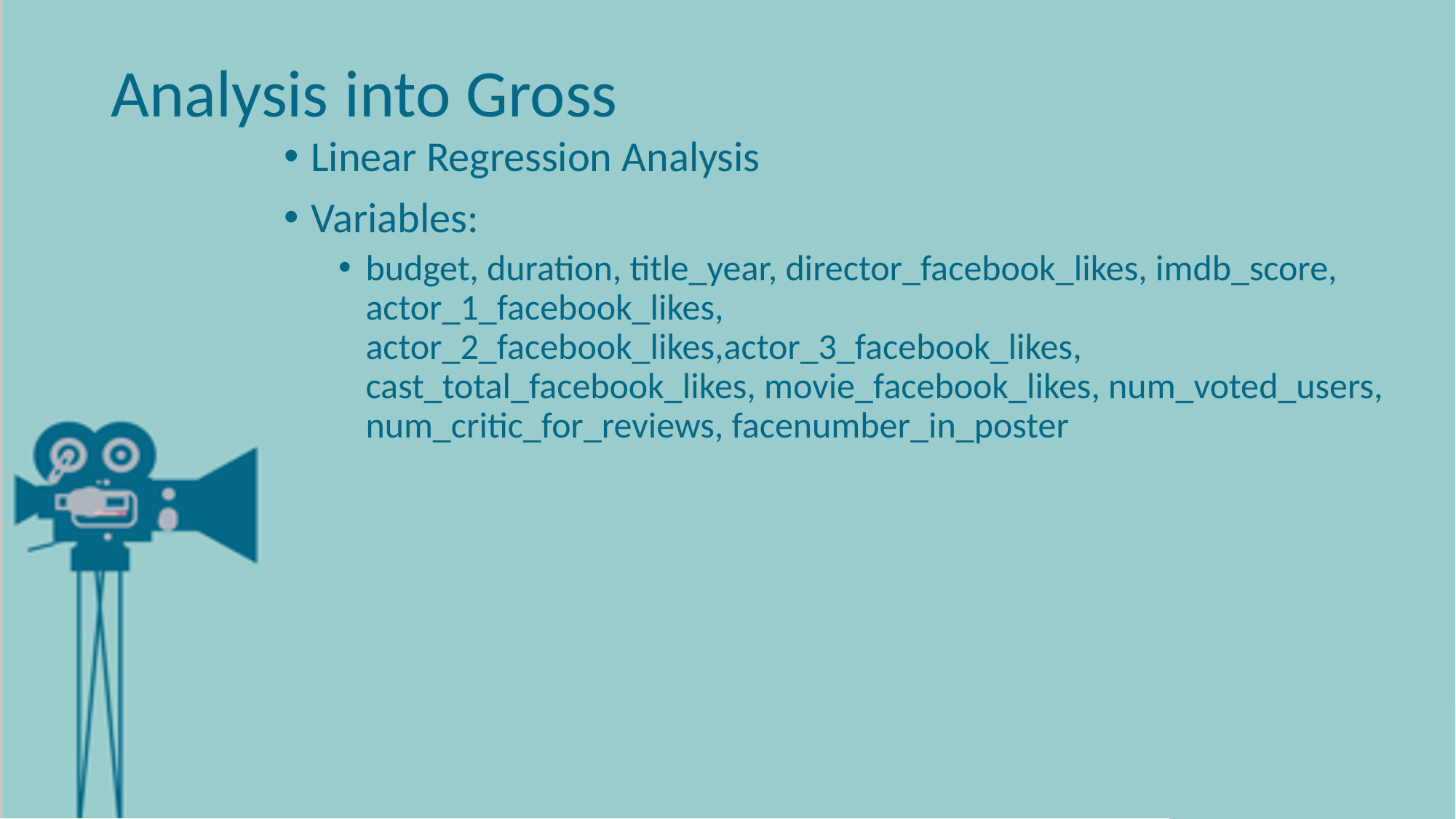

# Analysis into Gross
Linear Regression Analysis
Variables:
budget, duration, title_year, director_facebook_likes, imdb_score, actor_1_facebook_likes, actor_2_facebook_likes,actor_3_facebook_likes, cast_total_facebook_likes, movie_facebook_likes, num_voted_users, num_critic_for_reviews, facenumber_in_poster